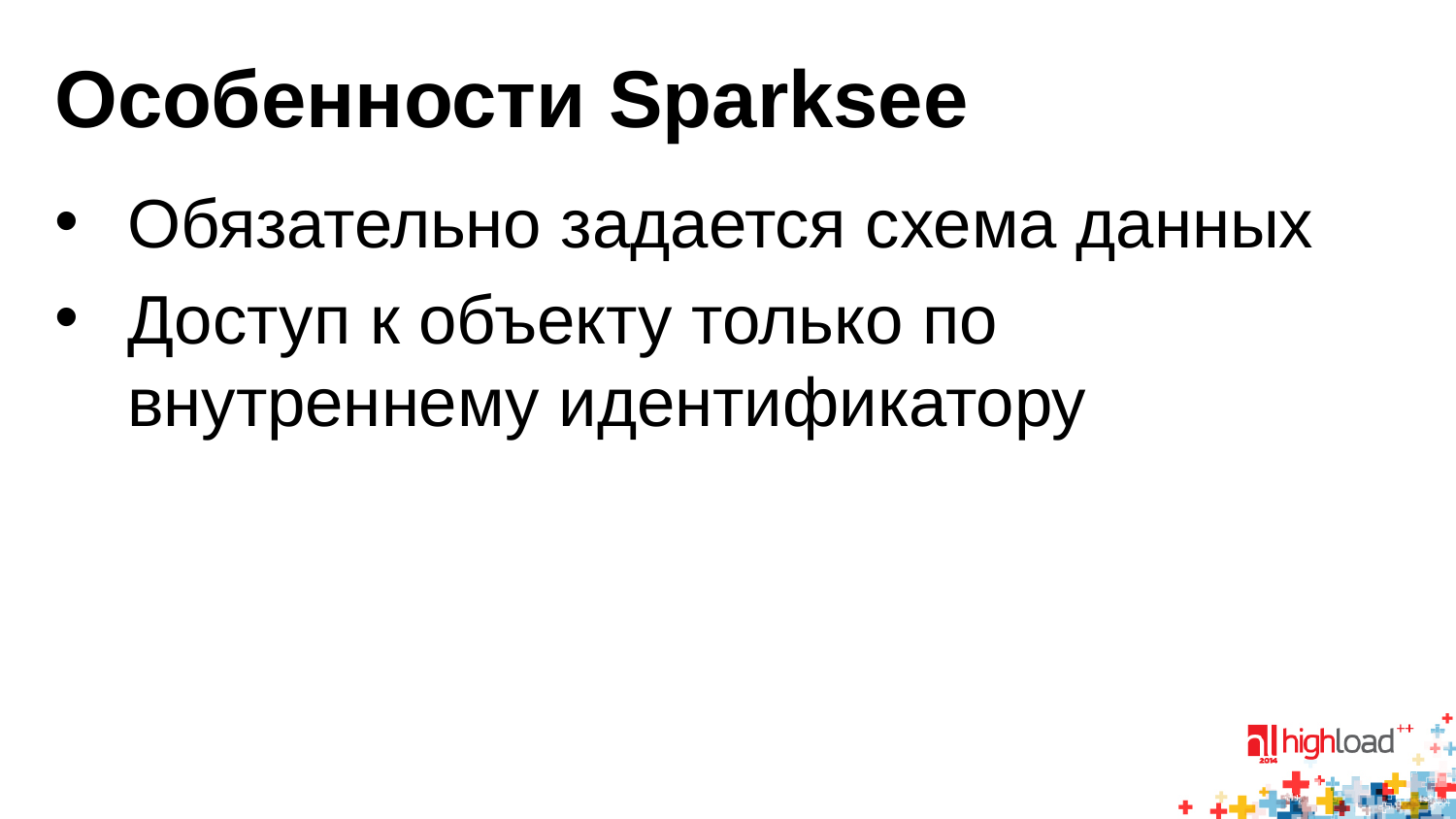

# Особенности Sparksee
Обязательно задается схема данных
Доступ к объекту только по внутреннему идентификатору